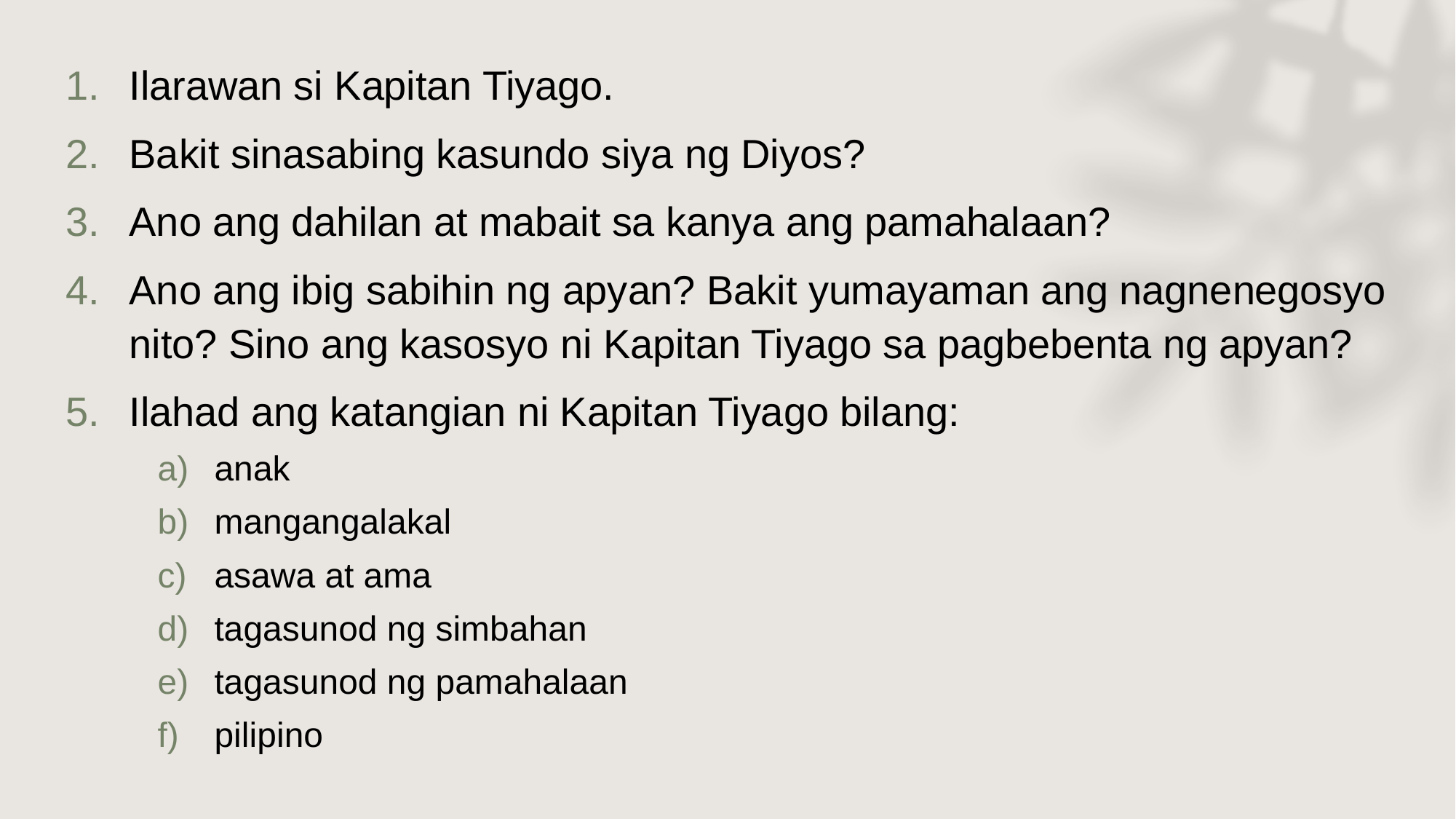

Ilarawan si Kapitan Tiyago.
Bakit sinasabing kasundo siya ng Diyos?
Ano ang dahilan at mabait sa kanya ang pamahalaan?
Ano ang ibig sabihin ng apyan? Bakit yumayaman ang nagnenegosyo nito? Sino ang kasosyo ni Kapitan Tiyago sa pagbebenta ng apyan?
Ilahad ang katangian ni Kapitan Tiyago bilang:
anak
mangangalakal
asawa at ama
tagasunod ng simbahan
tagasunod ng pamahalaan
pilipino